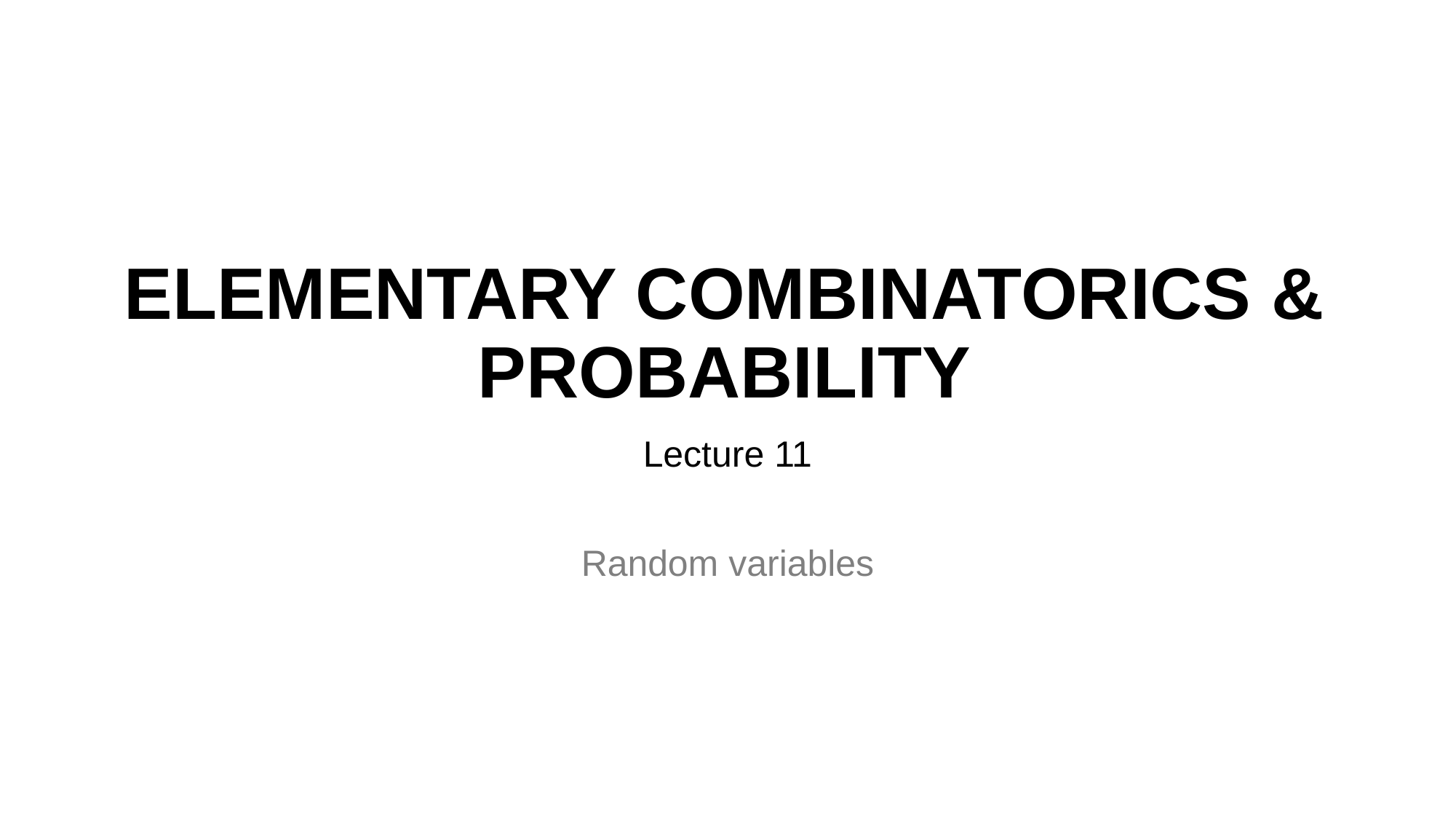

# ELEMENTARY COMBINATORICS & PROBABILITY
Lecture 11

Random variables